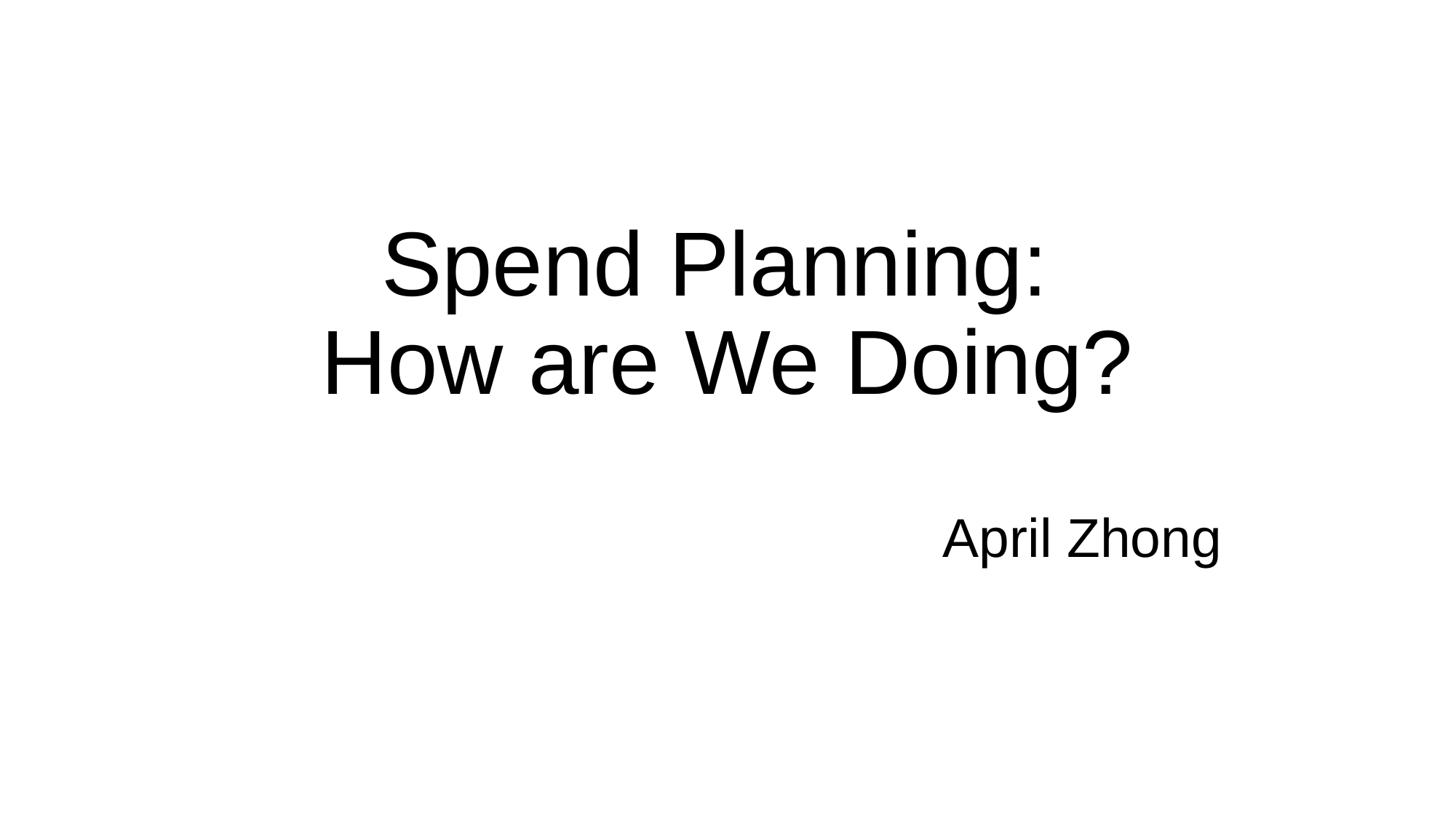

# Spend Planning: How are We Doing?

                                               April Zhong